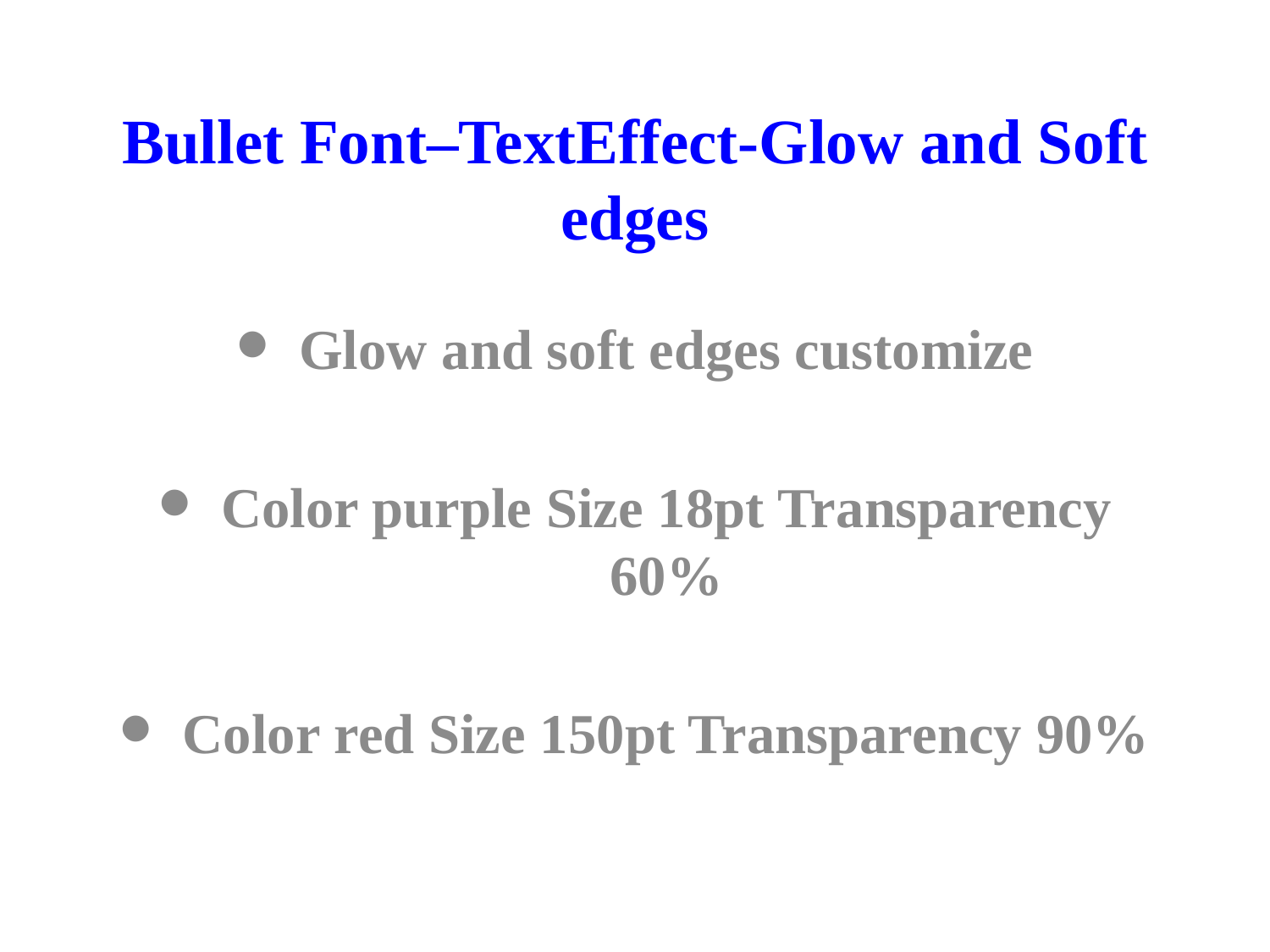

# Bullet Font–TextEffect-Glow and Soft edges
Glow and soft edges customize

Color purple Size 18pt Transparency 60%

Color red Size 150pt Transparency 90%